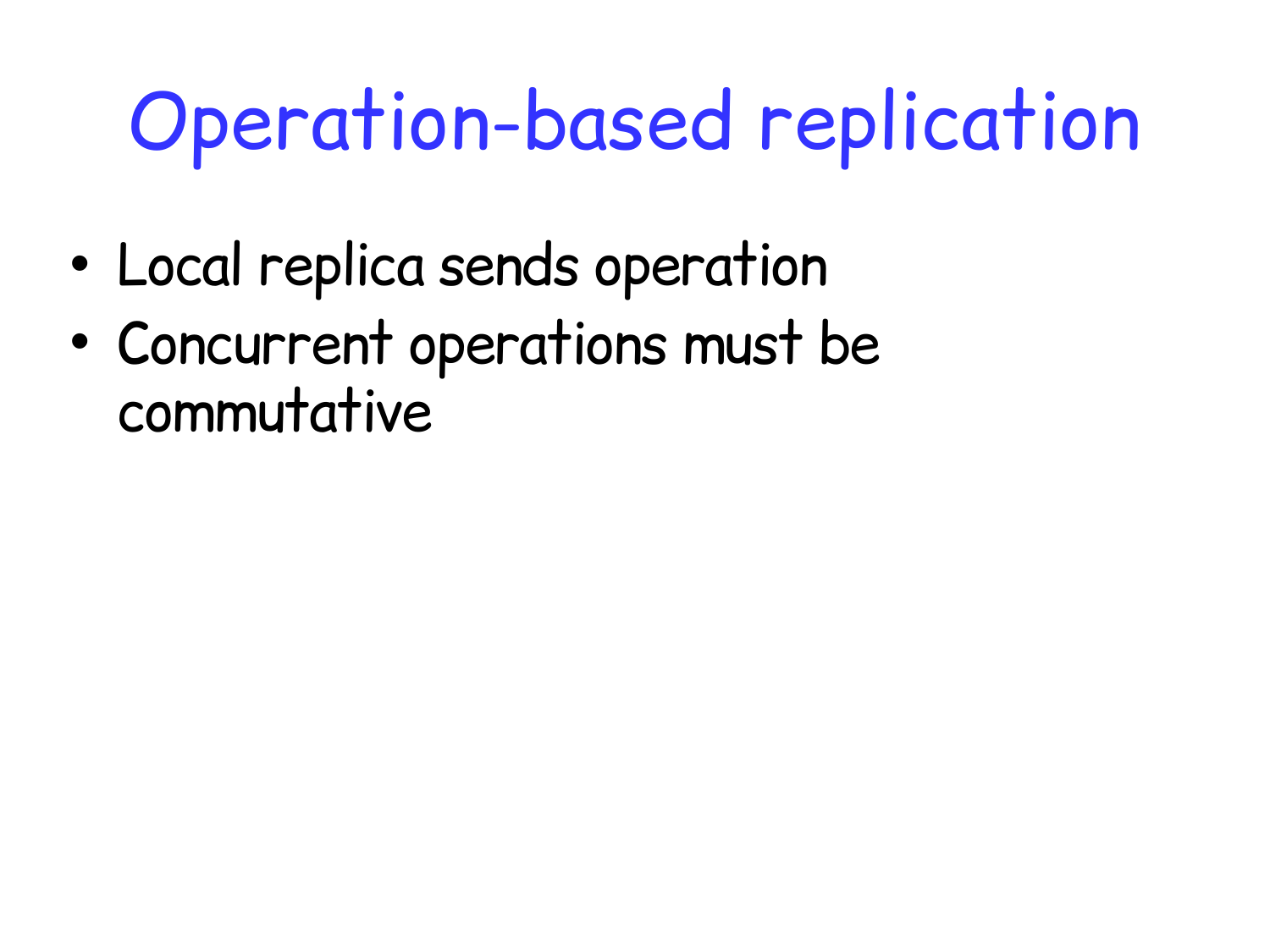

Operation-based replication
Local replica sends operation
Concurrent operations must be commutative